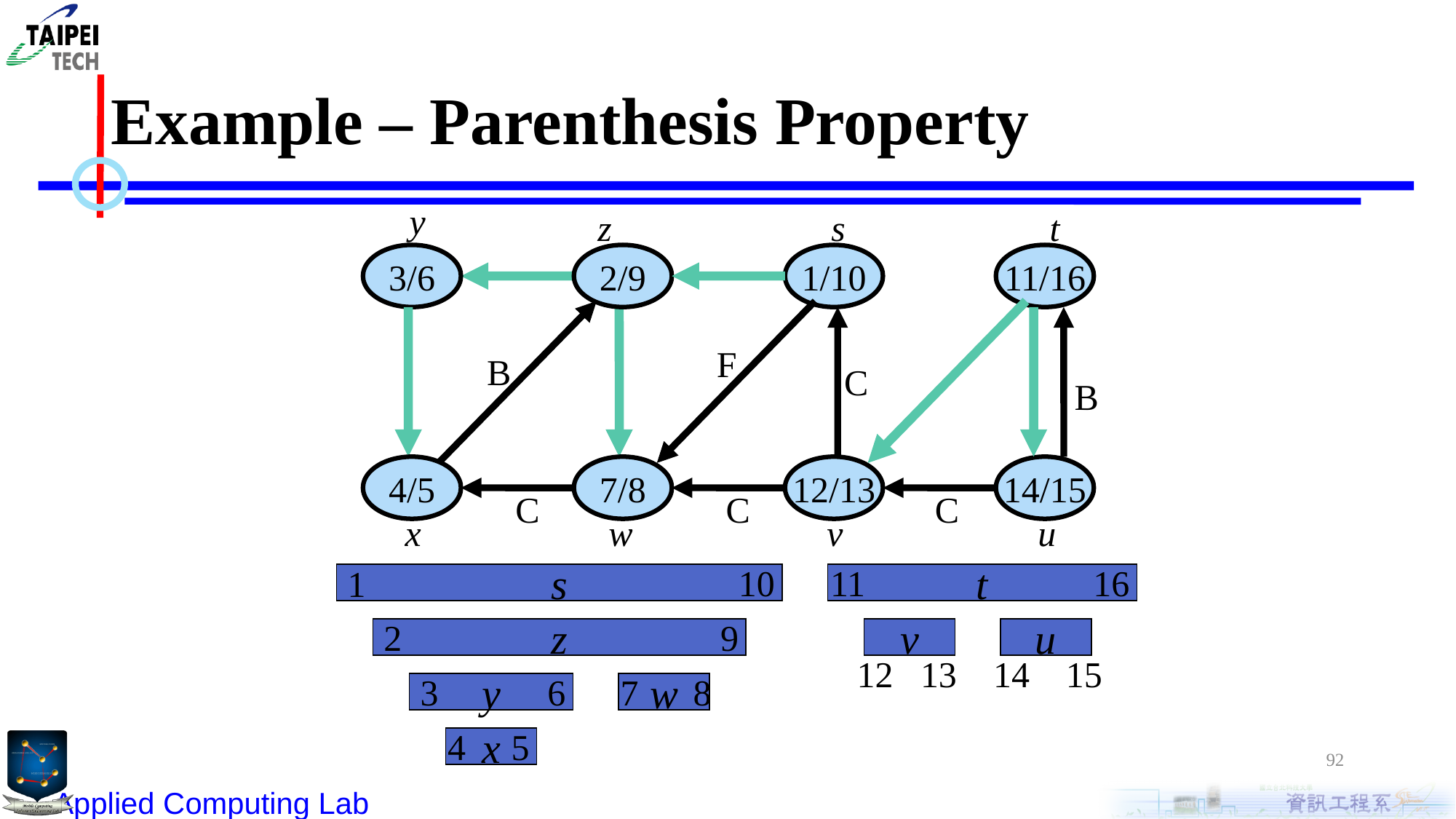

# Example – Parenthesis Property
y
s
t
z
3/6
2/9
1/10
11/16

F
B
C
B
4/5
7/8
12/13
14/15
C
C
C

x
w
v
u
11
16
t
10
1
s
2
9
z
v
12
13
u
14
15
3
6
y
7
8
w
4
5
x
92